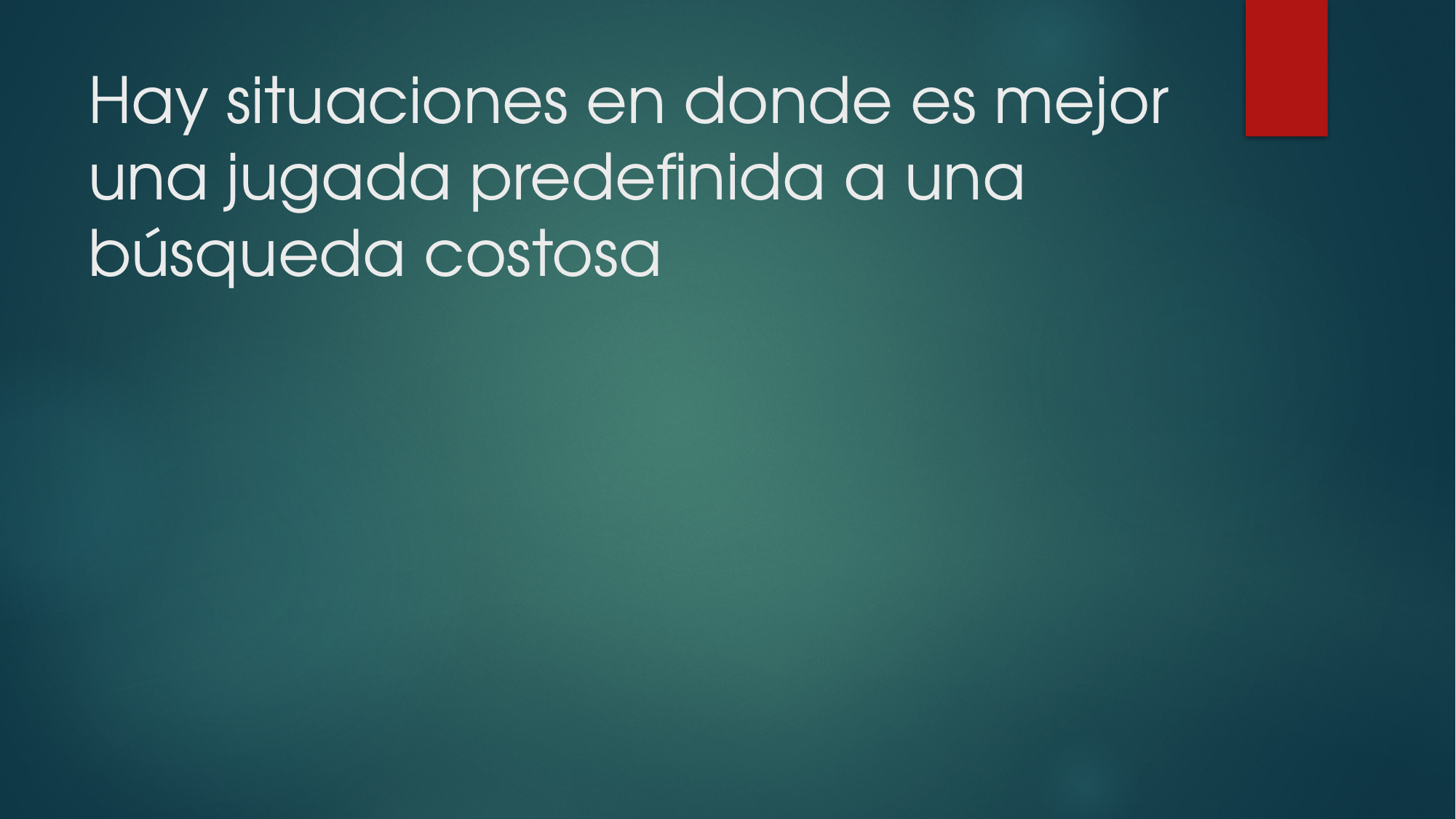

# Hay situaciones en donde es mejor una jugada predefinida a una búsqueda costosa